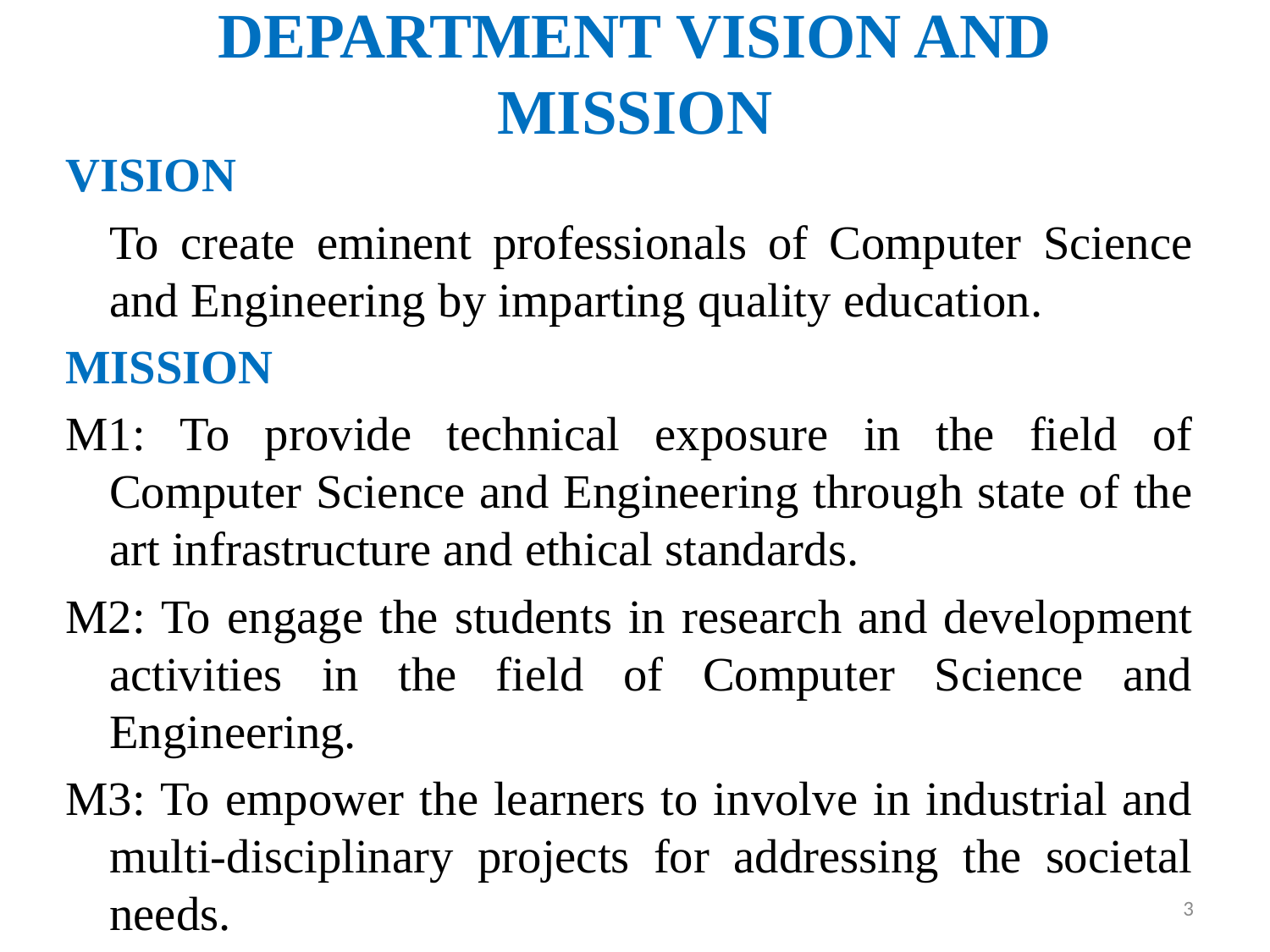

# DEPARTMENT VISION AND MISSION
VISION
	To create eminent professionals of Computer Science and Engineering by imparting quality education.
MISSION
M1: To provide technical exposure in the field of Computer Science and Engineering through state of the art infrastructure and ethical standards.
M2: To engage the students in research and development activities in the field of Computer Science and Engineering.
M3: To empower the learners to involve in industrial and multi-disciplinary projects for addressing the societal needs.

3